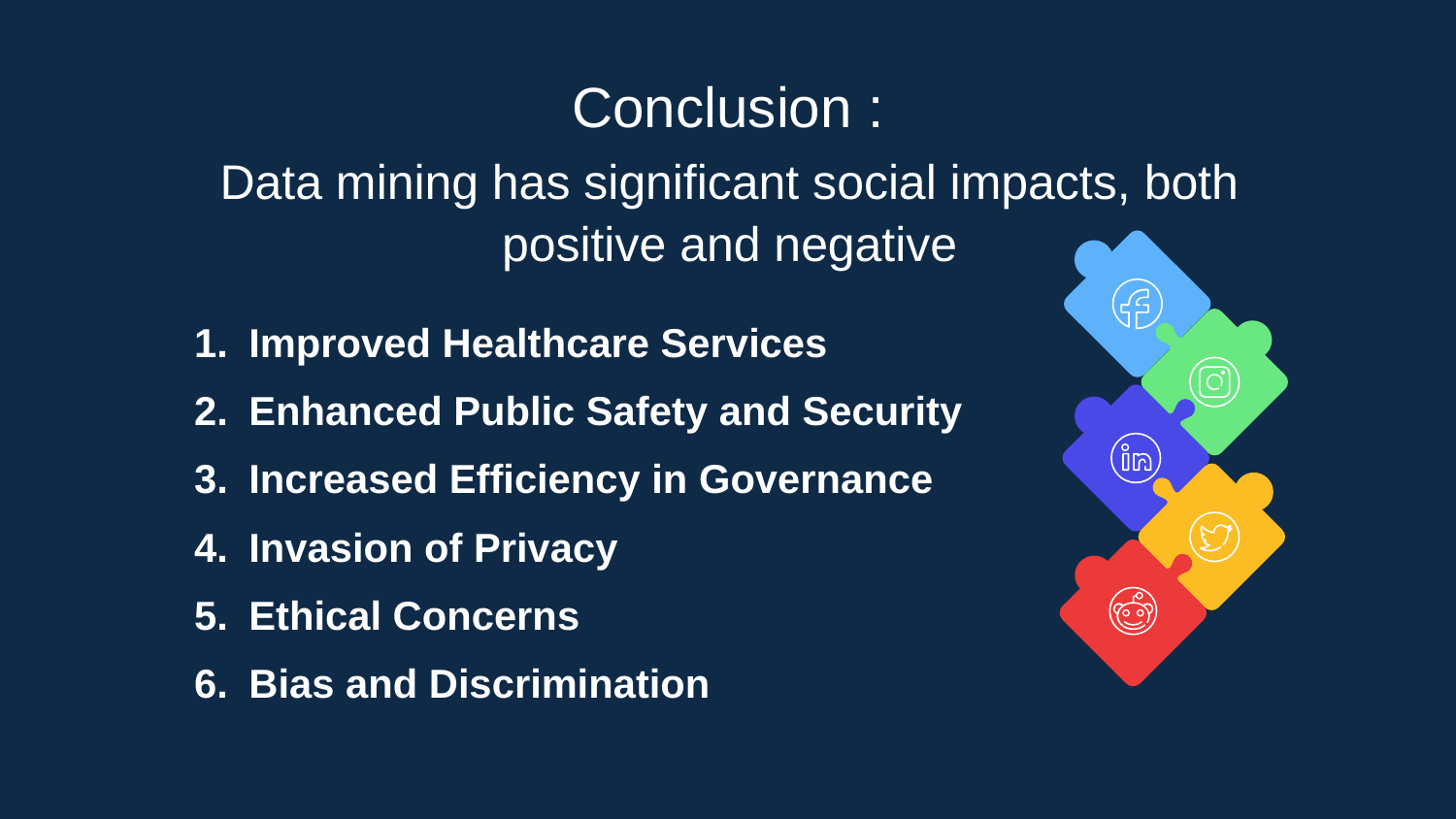

Conclusion :
Data mining has significant social impacts, both positive and negative

Improved Healthcare Services
Enhanced Public Safety and Security
Increased Efficiency in Governance
Invasion of Privacy
Ethical Concerns
Bias and Discrimination